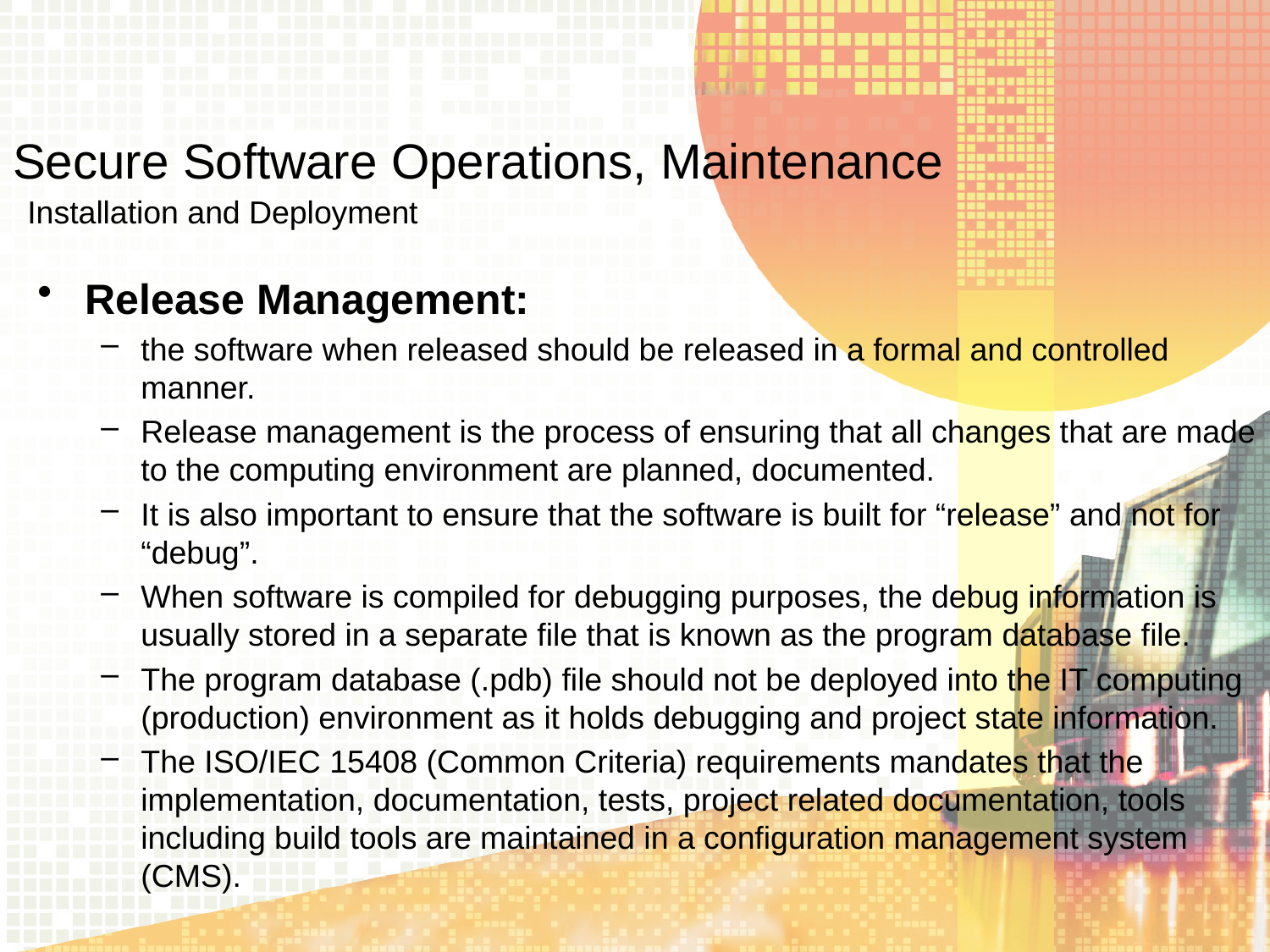

Secure Software Operations, Maintenance
Installation and Deployment

Release Management:
the software when released should be released in a formal and controlled manner.
Release management is the process of ensuring that all changes that are made to the computing environment are planned, documented.
It is also important to ensure that the software is built for “release” and not for “debug”.
When software is compiled for debugging purposes, the debug information is usually stored in a separate file that is known as the program database file.
The program database (.pdb) file should not be deployed into the IT computing (production) environment as it holds debugging and project state information.
The ISO/IEC 15408 (Common Criteria) requirements mandates that the implementation, documentation, tests, project related documentation, tools including build tools are maintained in a configuration management system (CMS).